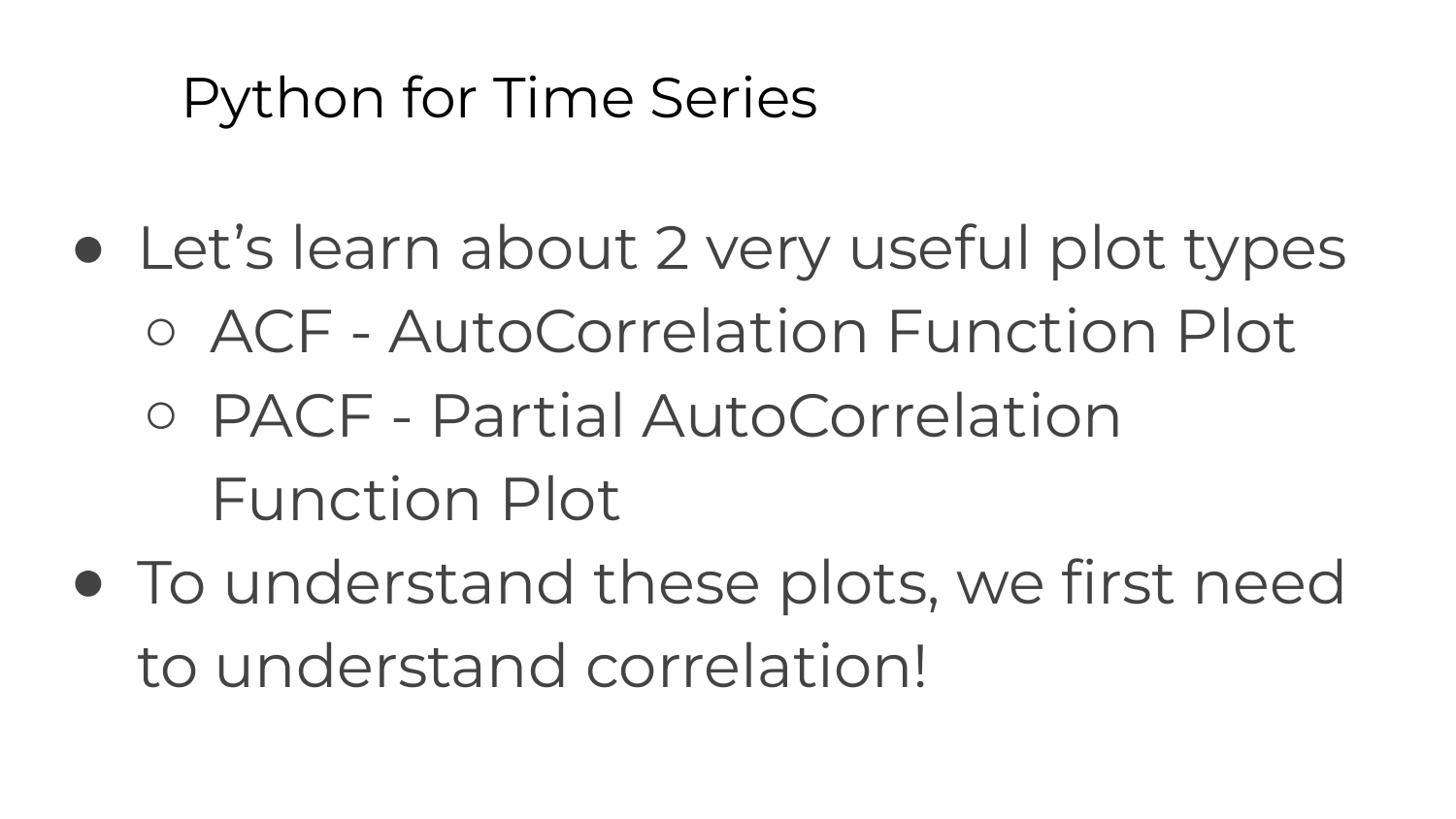

# Python for Time Series
Let’s learn about 2 very useful plot types
ACF - AutoCorrelation Function Plot
PACF - Partial AutoCorrelation Function Plot
To understand these plots, we first need to understand correlation!